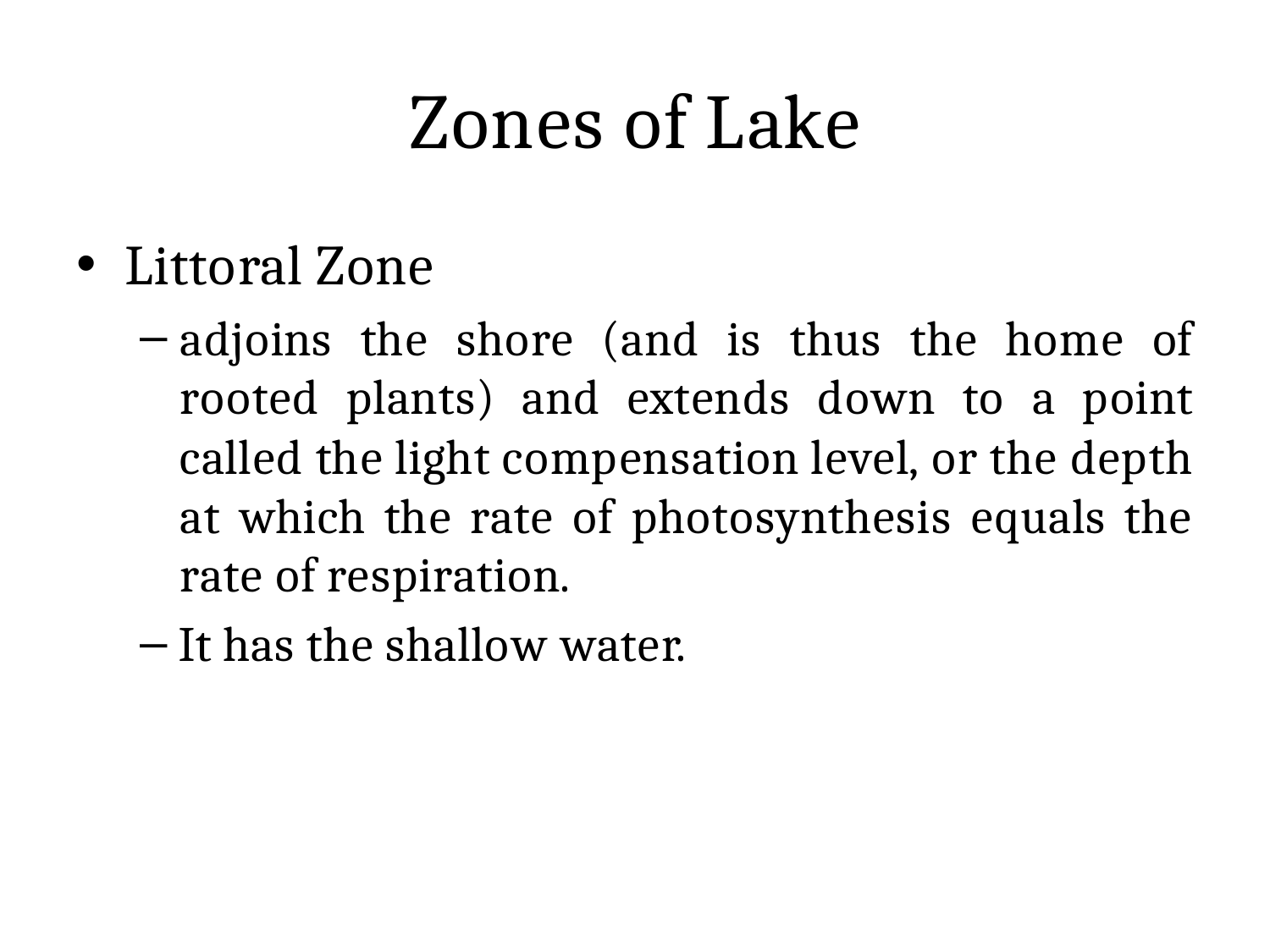

# Zones of Lake
Littoral Zone
adjoins the shore (and is thus the home of rooted plants) and extends down to a point called the light compensation level, or the depth at which the rate of photosynthesis equals the rate of respiration.
It has the shallow water.